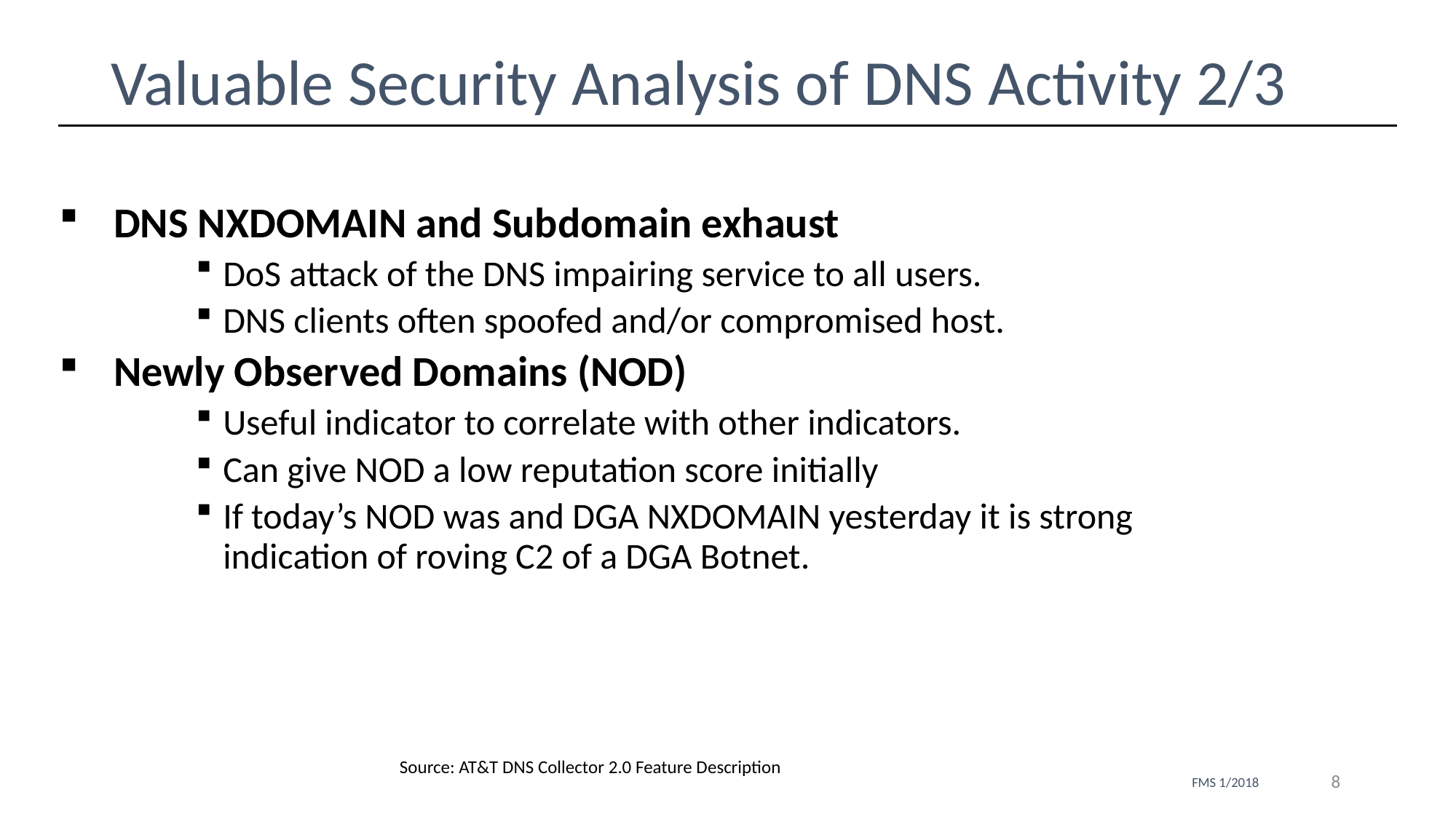

# Valuable Security Analysis of DNS Activity 2/3
DNS NXDOMAIN and Subdomain exhaust
DoS attack of the DNS impairing service to all users.
DNS clients often spoofed and/or compromised host.
Newly Observed Domains (NOD)
Useful indicator to correlate with other indicators.
Can give NOD a low reputation score initially
If today’s NOD was and DGA NXDOMAIN yesterday it is strong indication of roving C2 of a DGA Botnet.

Source: AT&T DNS Collector 2.0 Feature Description
8